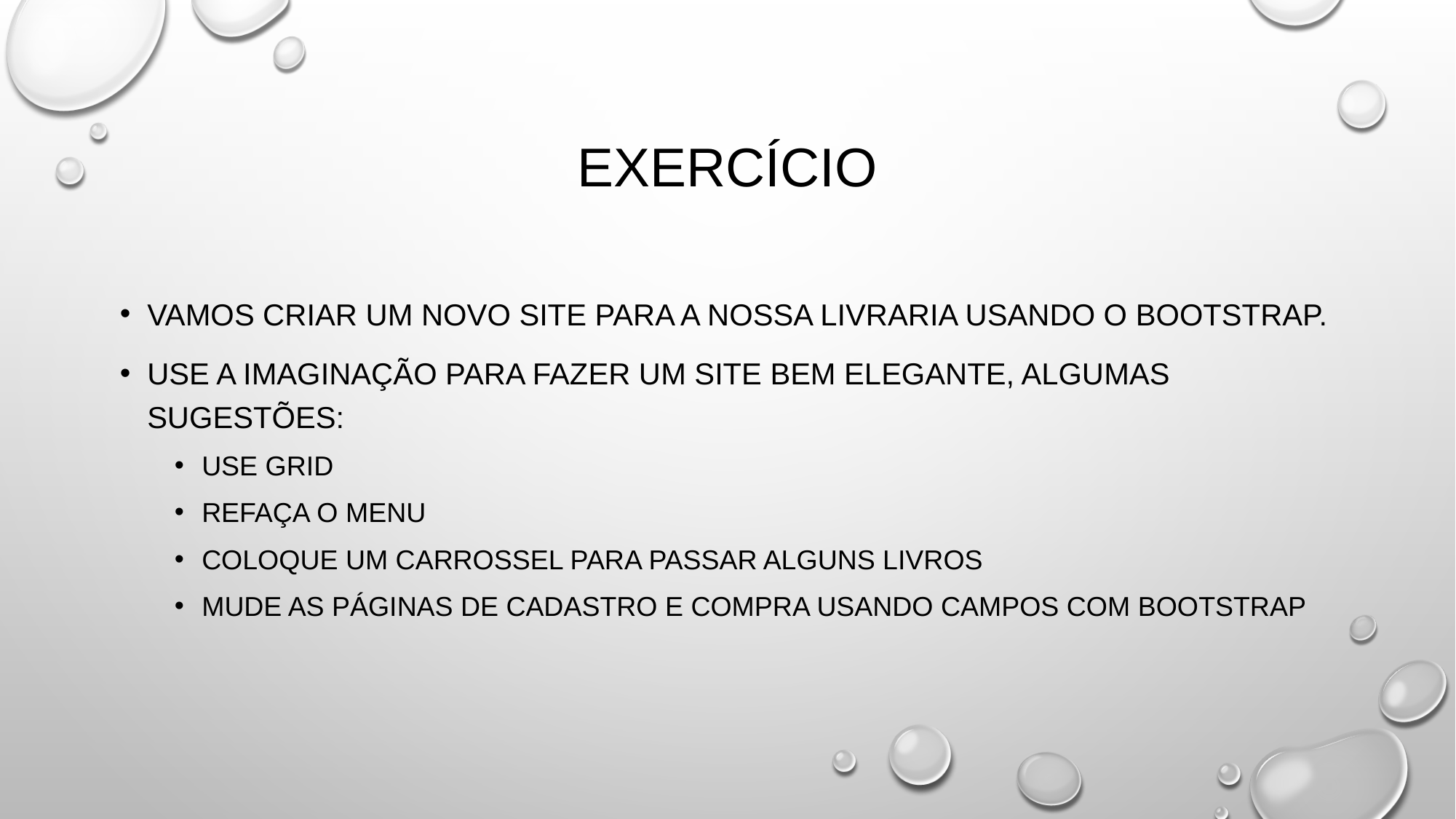

# Exercício
Vamos criar um novo site para a nossa livraria usando o bootstrap.
Use a imaginação para fazer um site bem elegante, algumas sugestões:
Use Grid
Refaça o menu
Coloque um carrossel para passar alguns livros
Mude as páginas de cadastro e compra usando campos com bootstrap